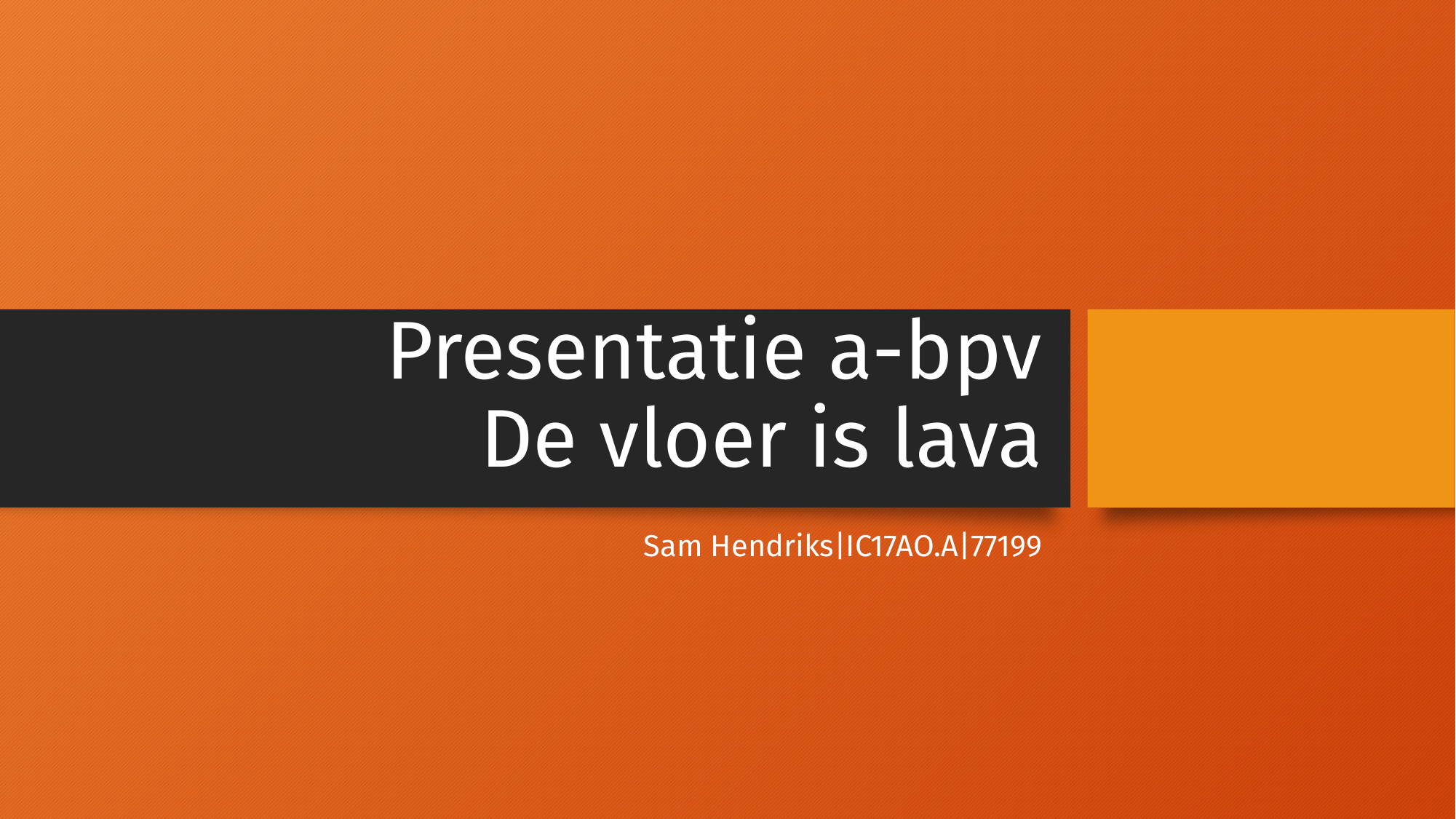

# Presentatie a-bpv De vloer is lava
Sam Hendriks|IC17AO.A|77199